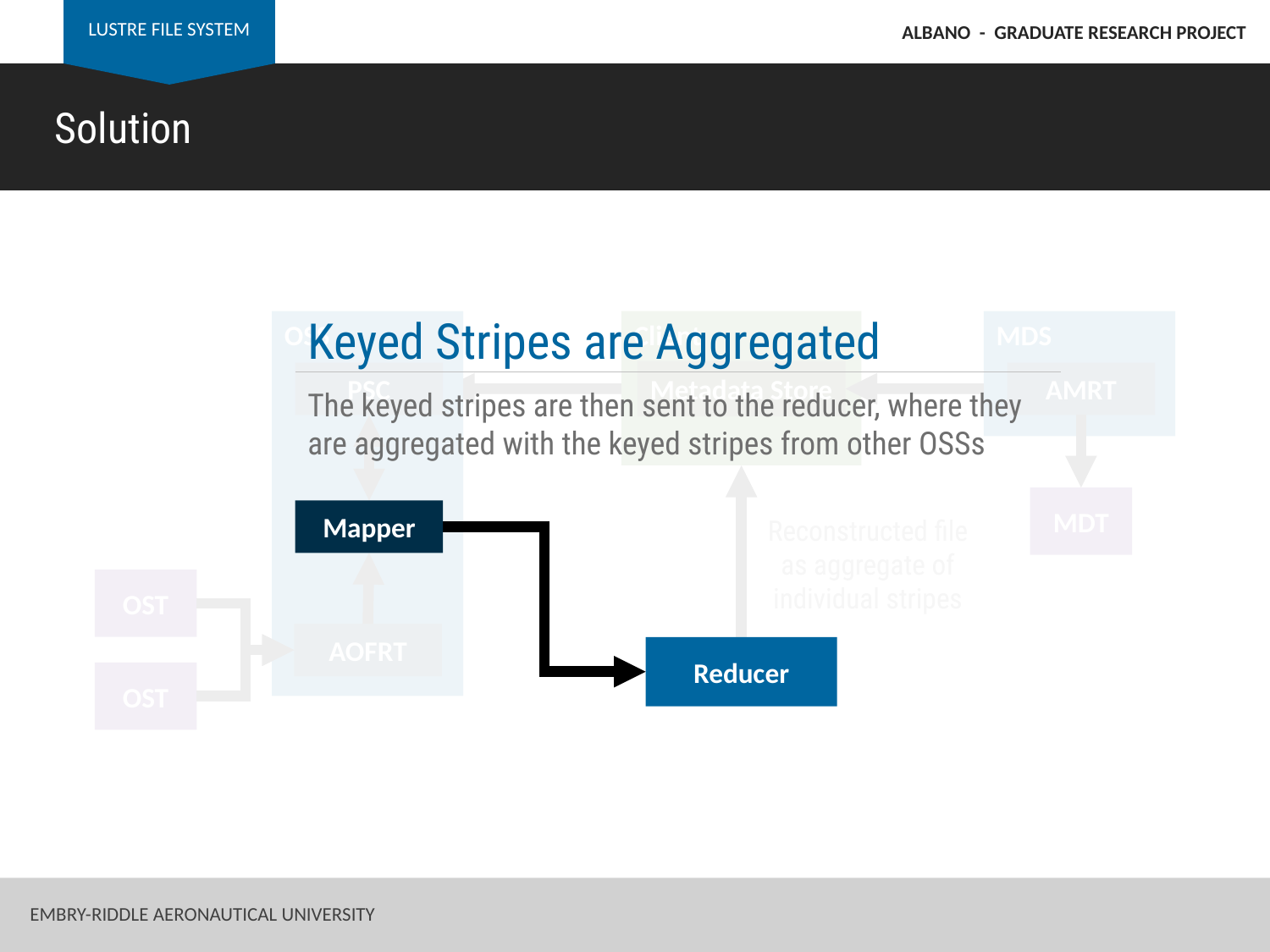

LUSTRE FILE SYSTEM
ALBANO  -  GRADUATE RESEARCH PROJECT

Solution

Keyed Stripes are Aggregated
The keyed stripes are then sent to the reducer, where they are aggregated with the keyed stripes from other OSSs
Client
OSS
MDS
Metadata Store
AMRT
PSC
MDT
Mapper
Reconstructed file as aggregate of individual stripes
OST
AOFRT
Reducer
OST

55
Embry-Riddle Aeronautical University